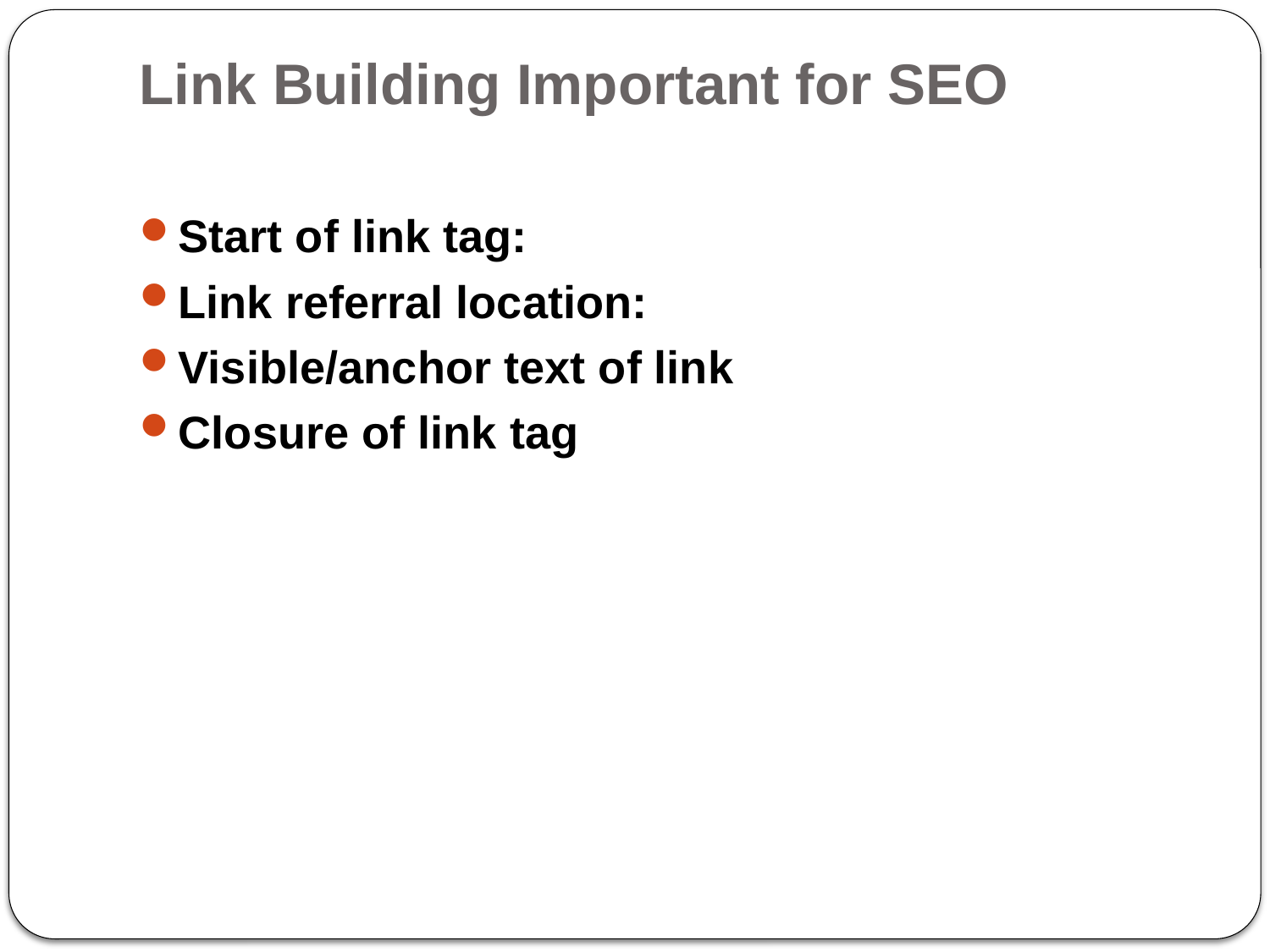

# Link Building Important for SEO
Start of link tag:
Link referral location:
Visible/anchor text of link
Closure of link tag